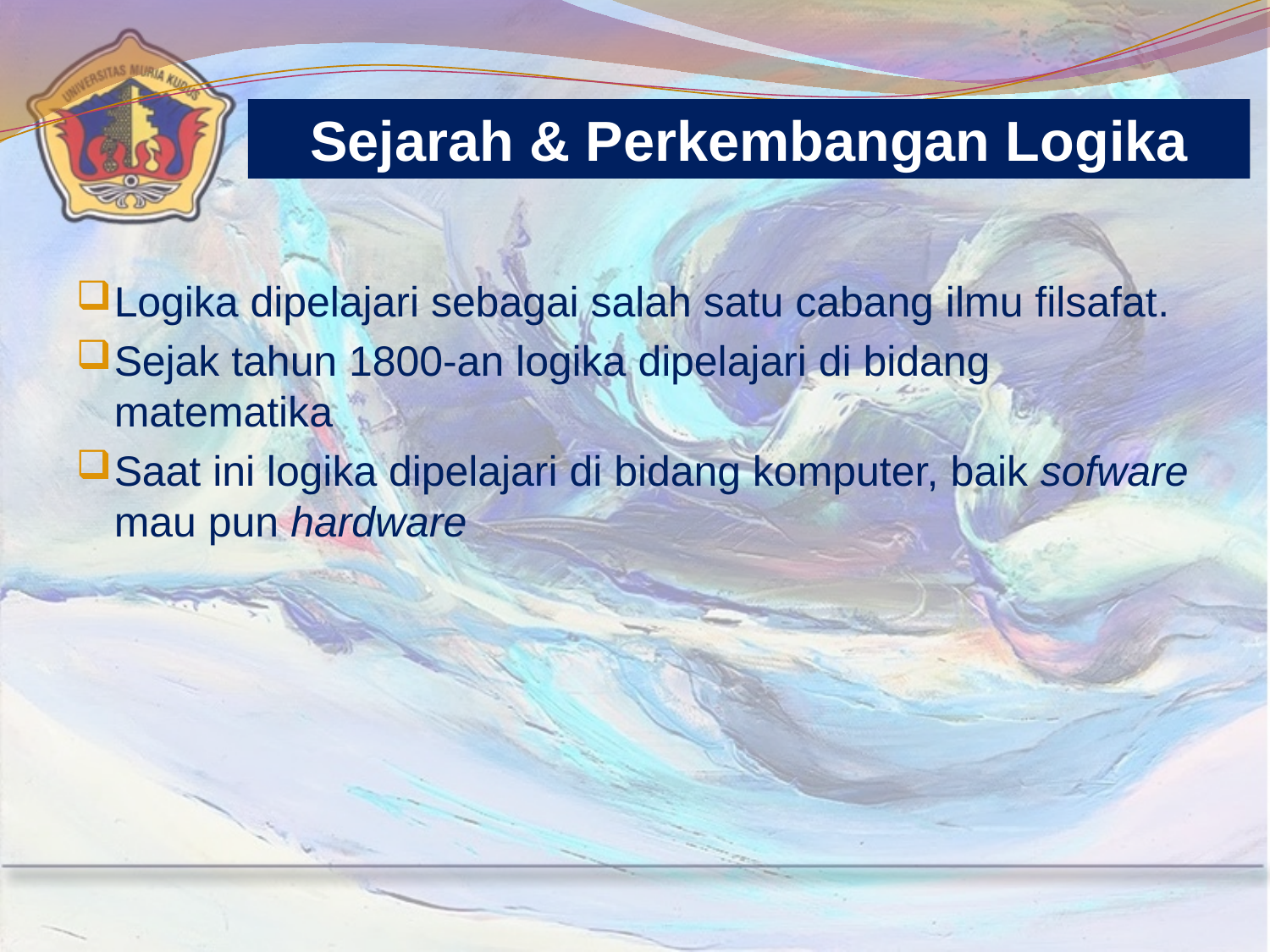

Sejarah & Perkembangan Logika
Logika dipelajari sebagai salah satu cabang ilmu filsafat.
Sejak tahun 1800-an logika dipelajari di bidang matematika
Saat ini logika dipelajari di bidang komputer, baik sofware mau pun hardware